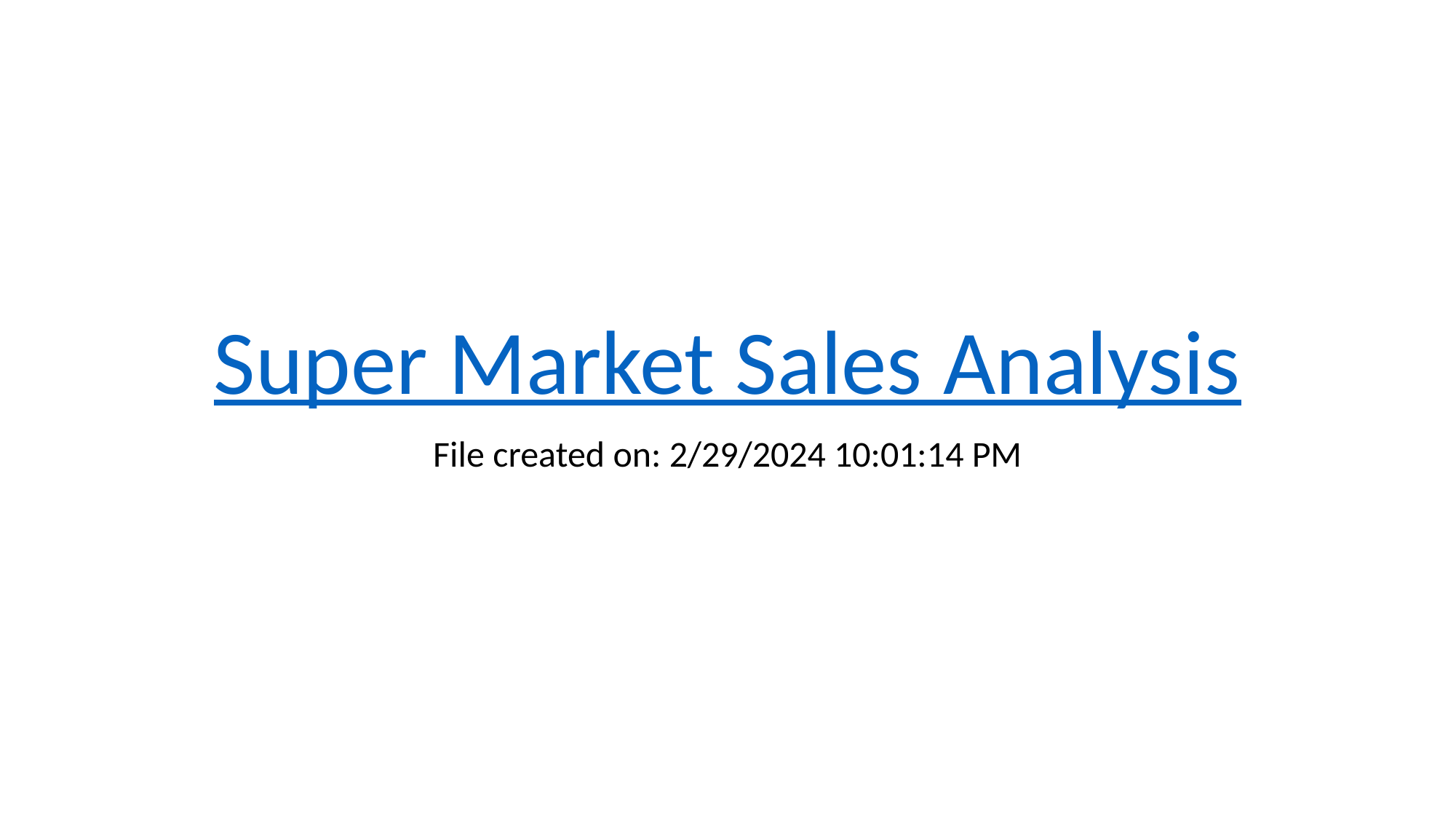

# Super Market Sales Analysis
File created on: 2/29/2024 10:01:14 PM